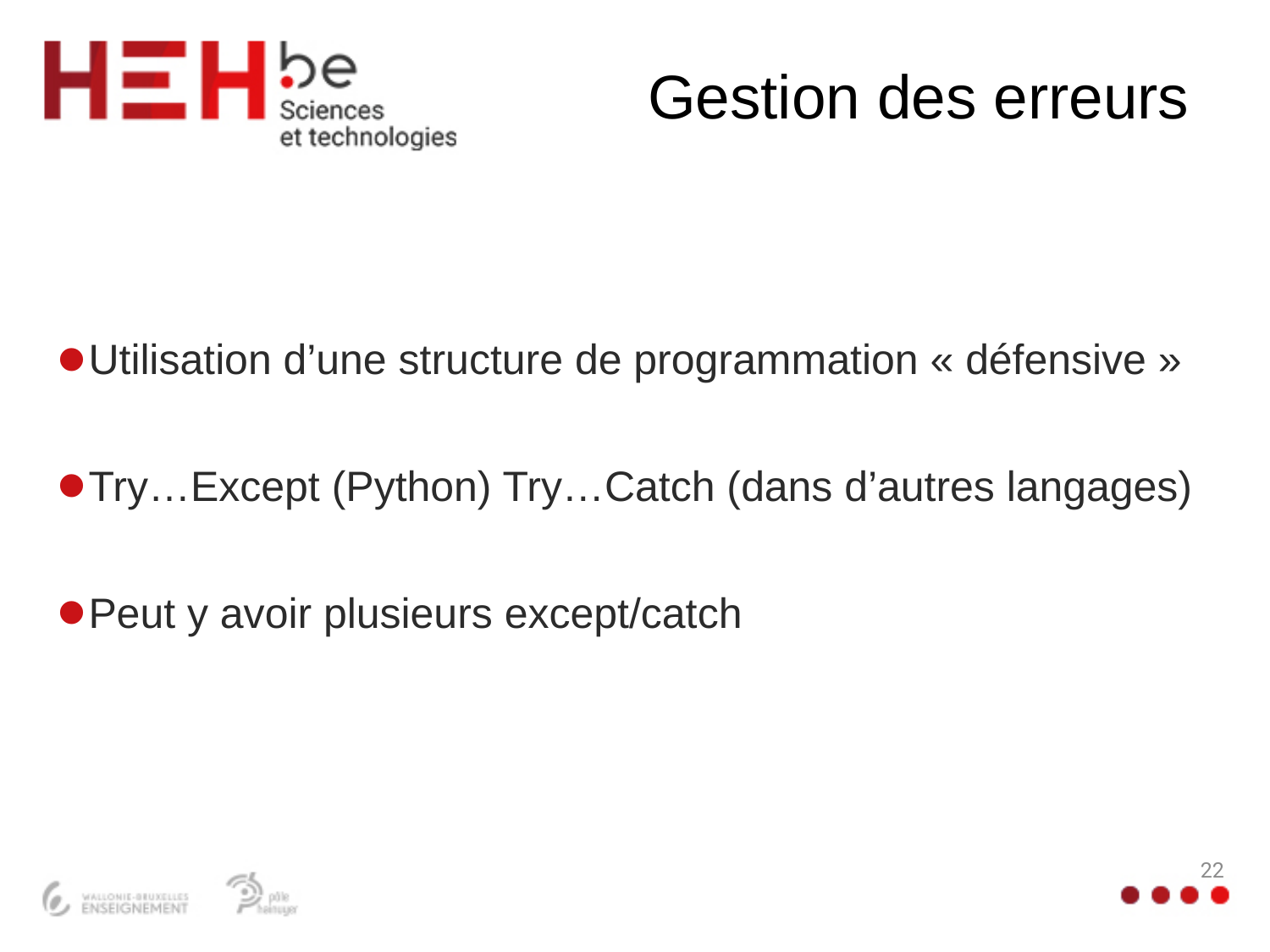

# Gestion des erreurs

Utilisation d’une structure de programmation « défensive »

Try…Except (Python) Try…Catch (dans d’autres langages)

Peut y avoir plusieurs except/catch

22